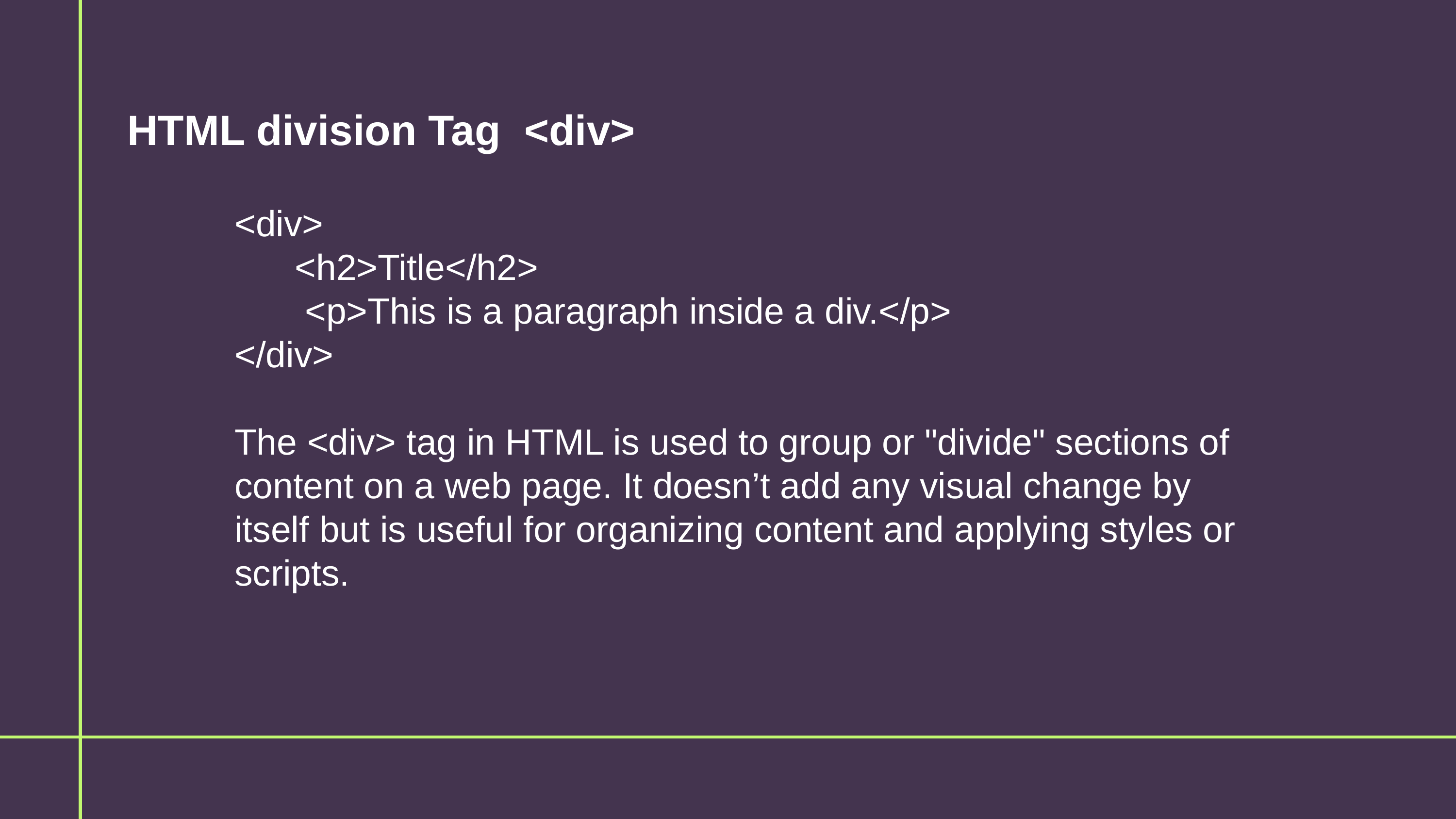

HTML division Tag  <div>
<div>
      <h2>Title</h2>
       <p>This is a paragraph inside a div.</p>
</div>

The <div> tag in HTML is used to group or "divide" sections of content on a web page. It doesn’t add any visual change by itself but is useful for organizing content and applying styles or scripts.